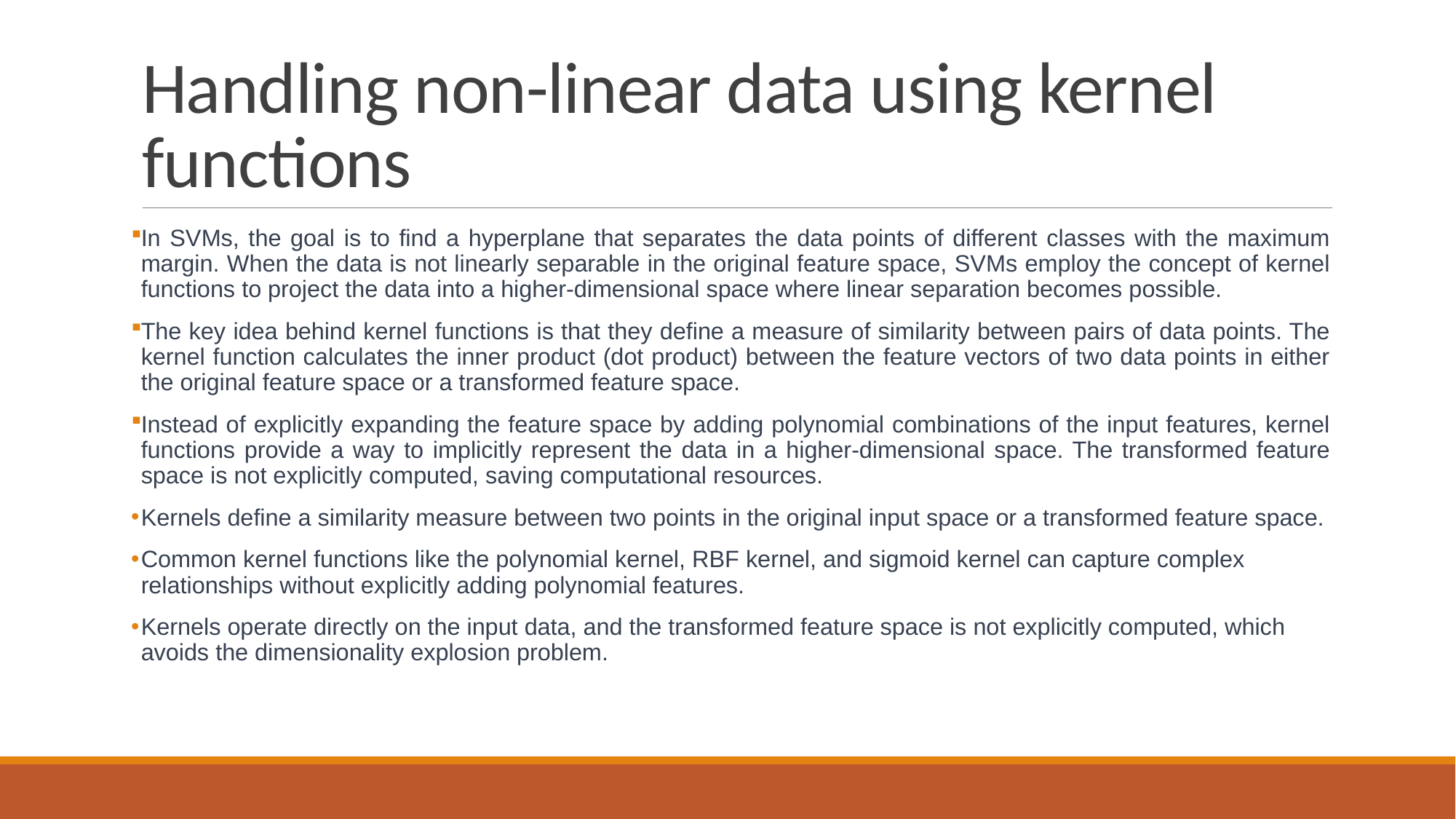

# Handling non-linear data using kernel functions
In SVMs, the goal is to find a hyperplane that separates the data points of different classes with the maximum margin. When the data is not linearly separable in the original feature space, SVMs employ the concept of kernel functions to project the data into a higher-dimensional space where linear separation becomes possible.
The key idea behind kernel functions is that they define a measure of similarity between pairs of data points. The kernel function calculates the inner product (dot product) between the feature vectors of two data points in either the original feature space or a transformed feature space.
Instead of explicitly expanding the feature space by adding polynomial combinations of the input features, kernel functions provide a way to implicitly represent the data in a higher-dimensional space. The transformed feature space is not explicitly computed, saving computational resources.
Kernels define a similarity measure between two points in the original input space or a transformed feature space.
Common kernel functions like the polynomial kernel, RBF kernel, and sigmoid kernel can capture complex relationships without explicitly adding polynomial features.
Kernels operate directly on the input data, and the transformed feature space is not explicitly computed, which avoids the dimensionality explosion problem.